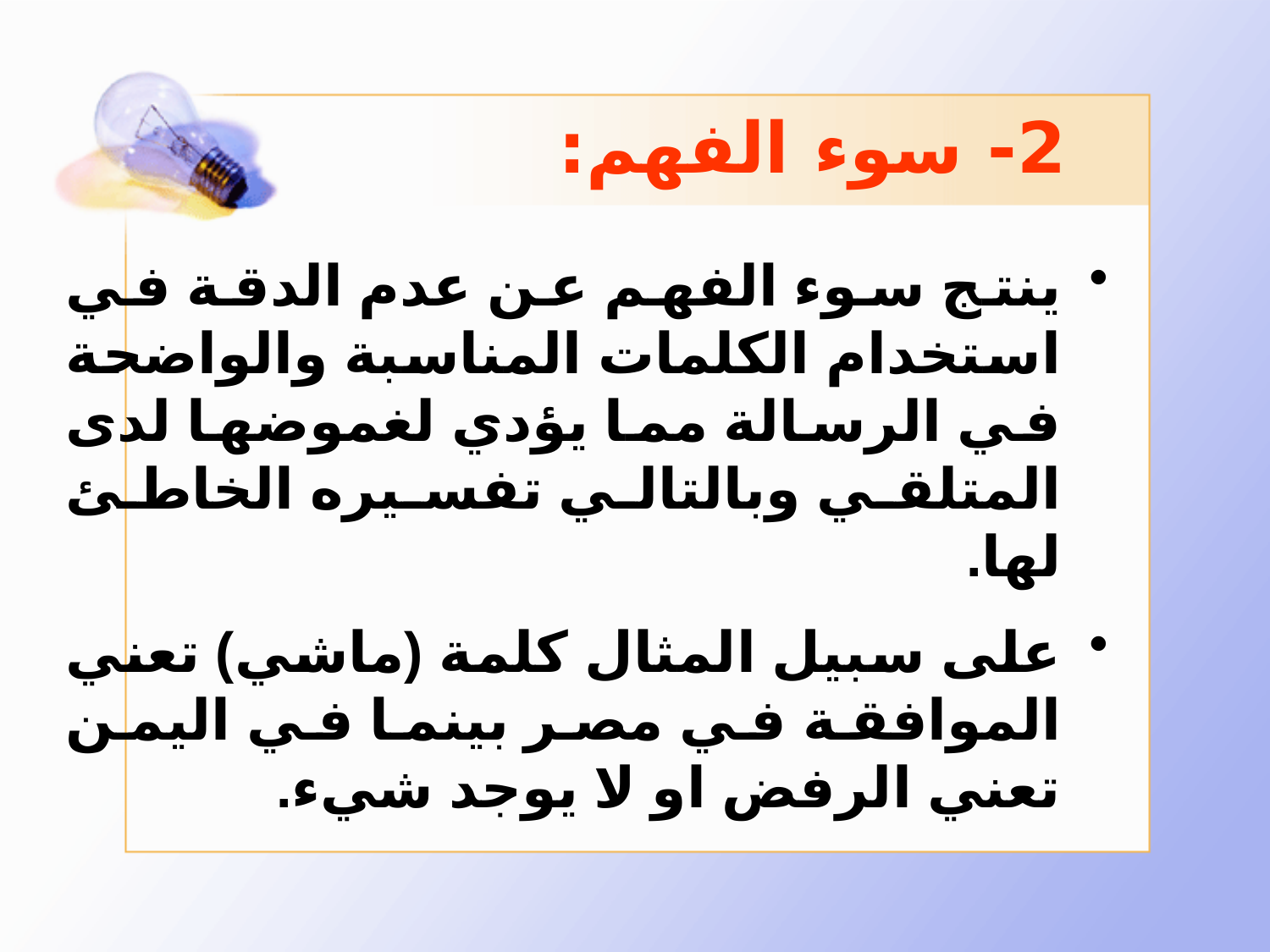

# 2- سوء الفهم:
ينتج سوء الفهم عن عدم الدقة في استخدام الكلمات المناسبة والواضحة في الرسالة مما يؤدي لغموضها لدى المتلقي وبالتالي تفسيره الخاطئ لها.
على سبيل المثال كلمة (ماشي) تعني الموافقة في مصر بينما في اليمن تعني الرفض او لا يوجد شيء.